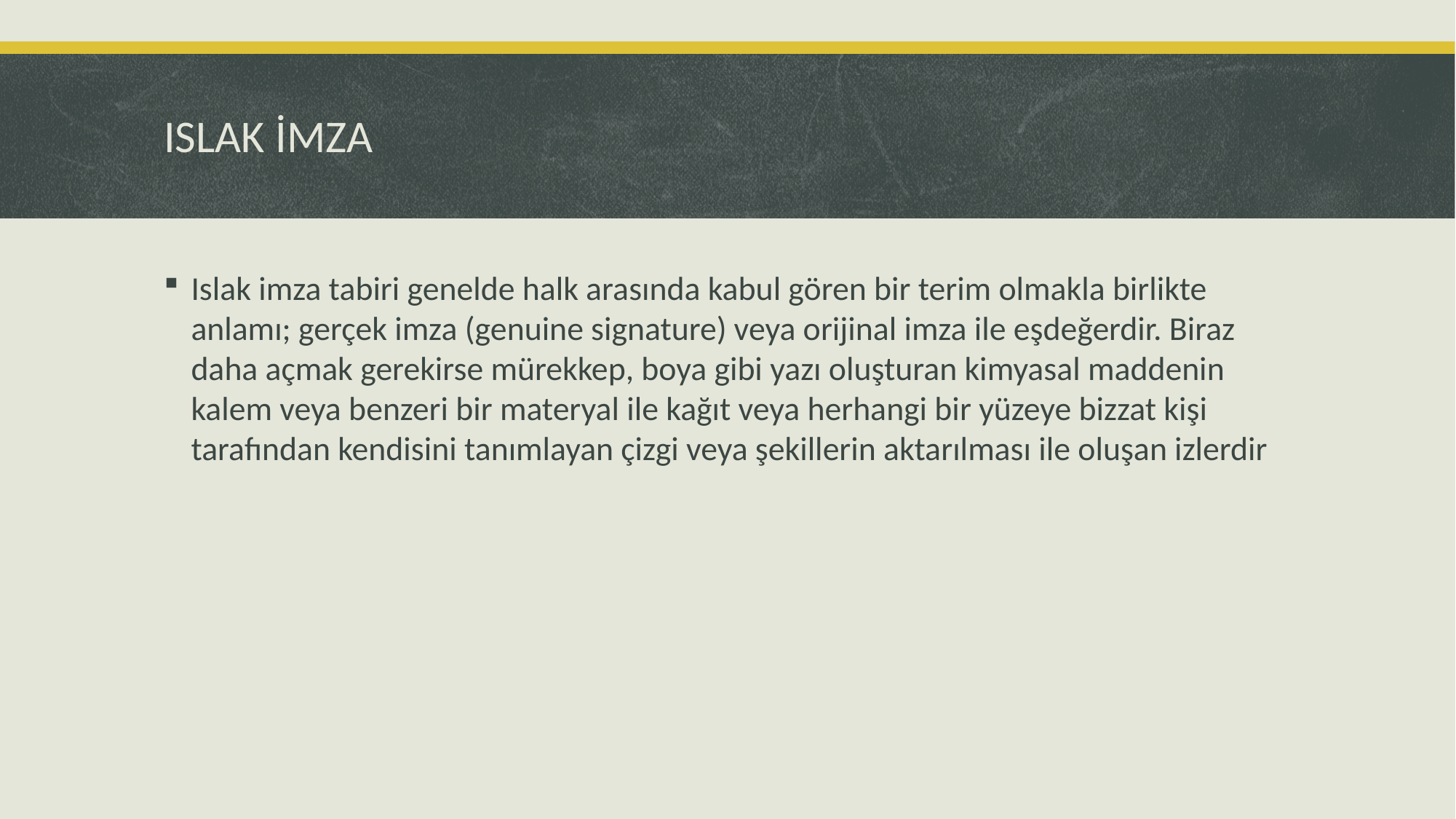

# ISLAK İMZA
Islak imza tabiri genelde halk arasında kabul gören bir terim olmakla birlikte anlamı; gerçek imza (genuine signature) veya orijinal imza ile eşdeğerdir. Biraz daha açmak gerekirse mürekkep, boya gibi yazı oluşturan kimyasal maddenin kalem veya benzeri bir materyal ile kağıt veya herhangi bir yüzeye bizzat kişi tarafından kendisini tanımlayan çizgi veya şekillerin aktarılması ile oluşan izlerdir